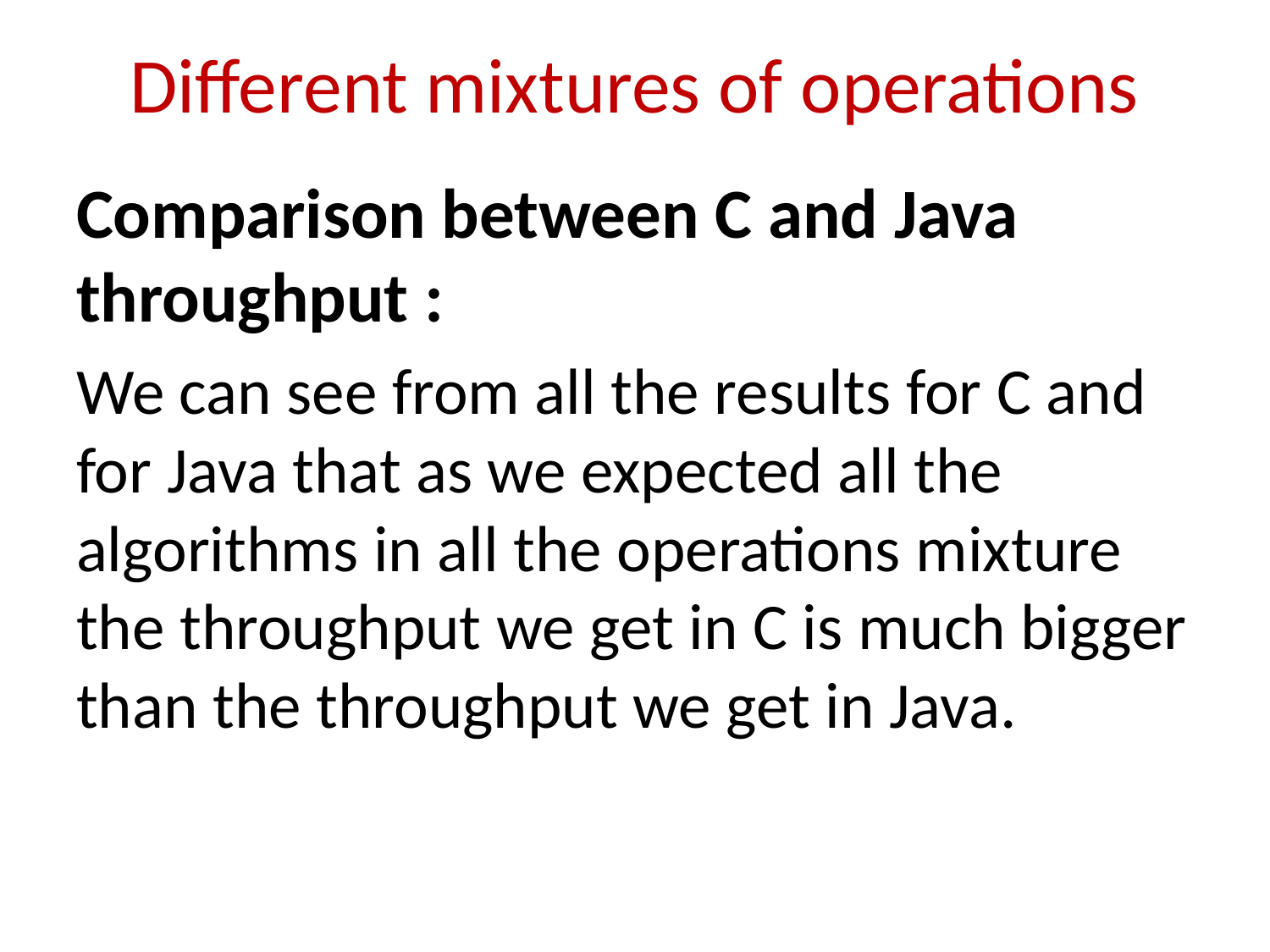

# Different mixtures of operations
Comparison between C and Java throughput :
We can see from all the results for C and for Java that as we expected all the algorithms in all the operations mixture the throughput we get in C is much bigger than the throughput we get in Java.